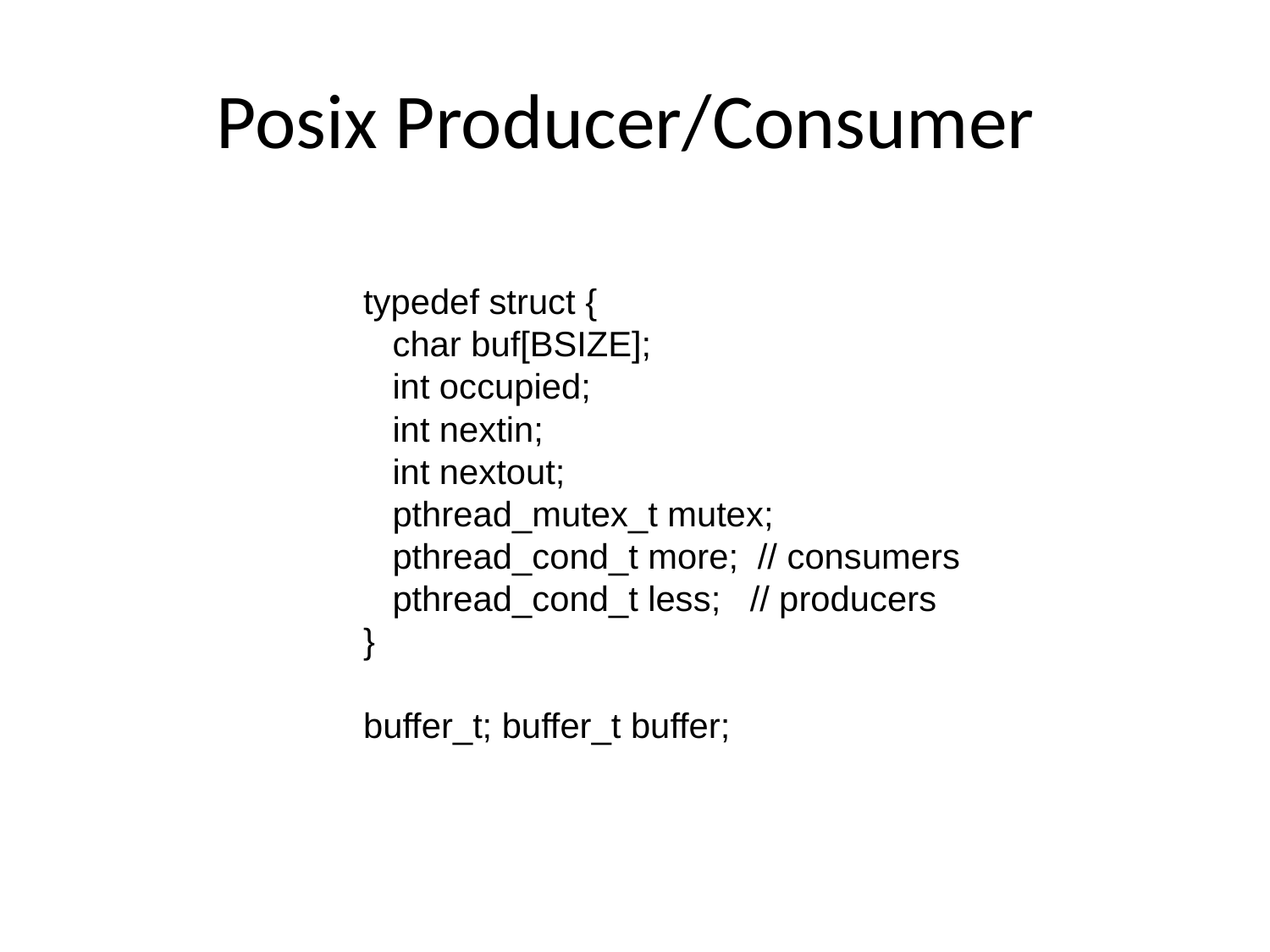

# Posix Producer/Consumer
typedef struct {
   char buf[BSIZE];
   int occupied;
   int nextin;
   int nextout;
   pthread_mutex_t mutex;
   pthread_cond_t more;  // consumers
   pthread_cond_t less;   // producers
}

buffer_t; buffer_t buffer;